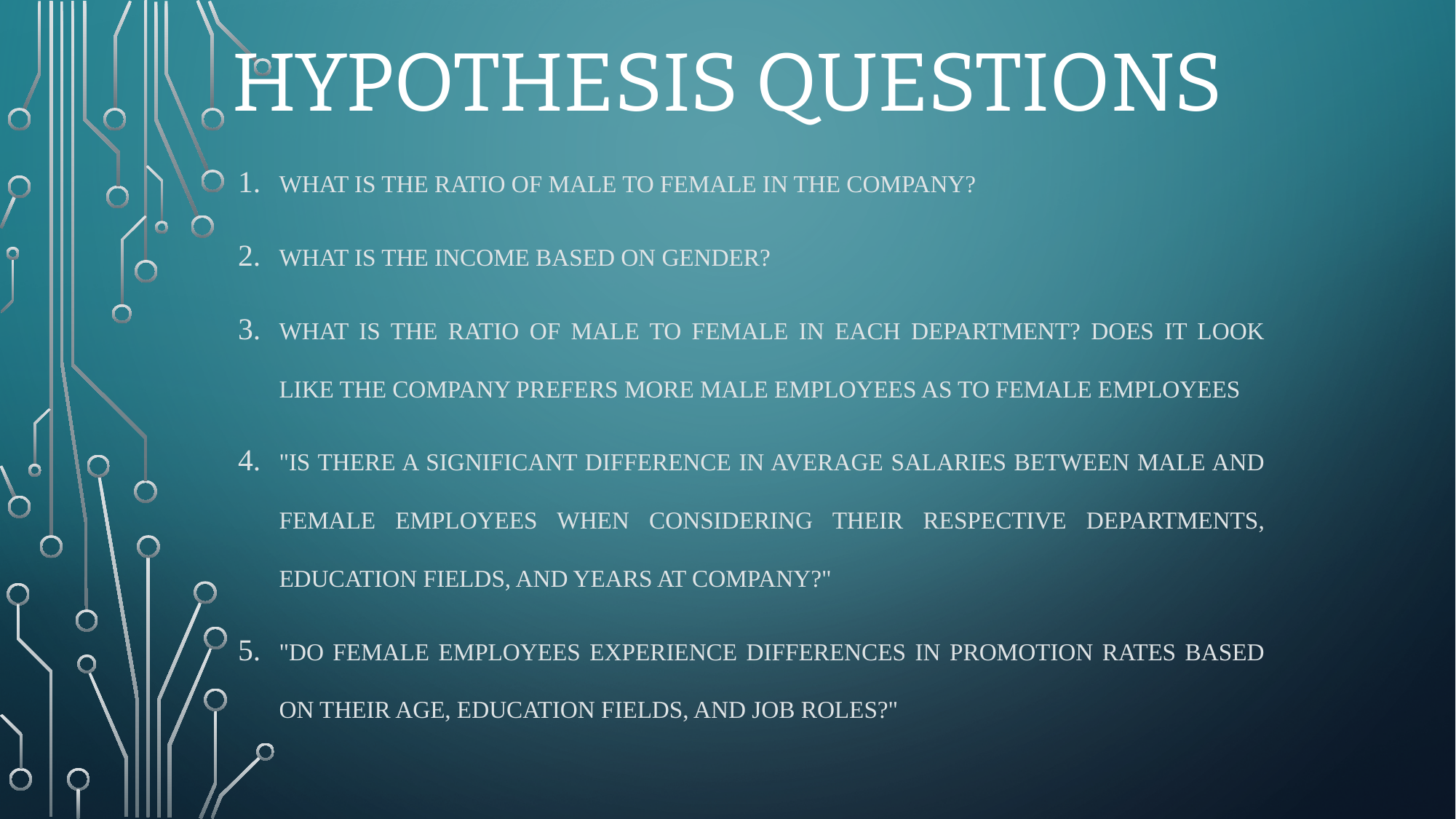

# Hypothesis Questions
What is the ratio of male to female in the company?
What is the income based on gender?
What is the ratio of male to female in each department? Does it look like the company prefers more male employees as to female employees
"Is there a significant difference in average salaries between male and female employees when considering their respective departments, education fields, and years at company?"
"Do female employees experience differences in promotion rates based on their age, education fields, and job roles?"